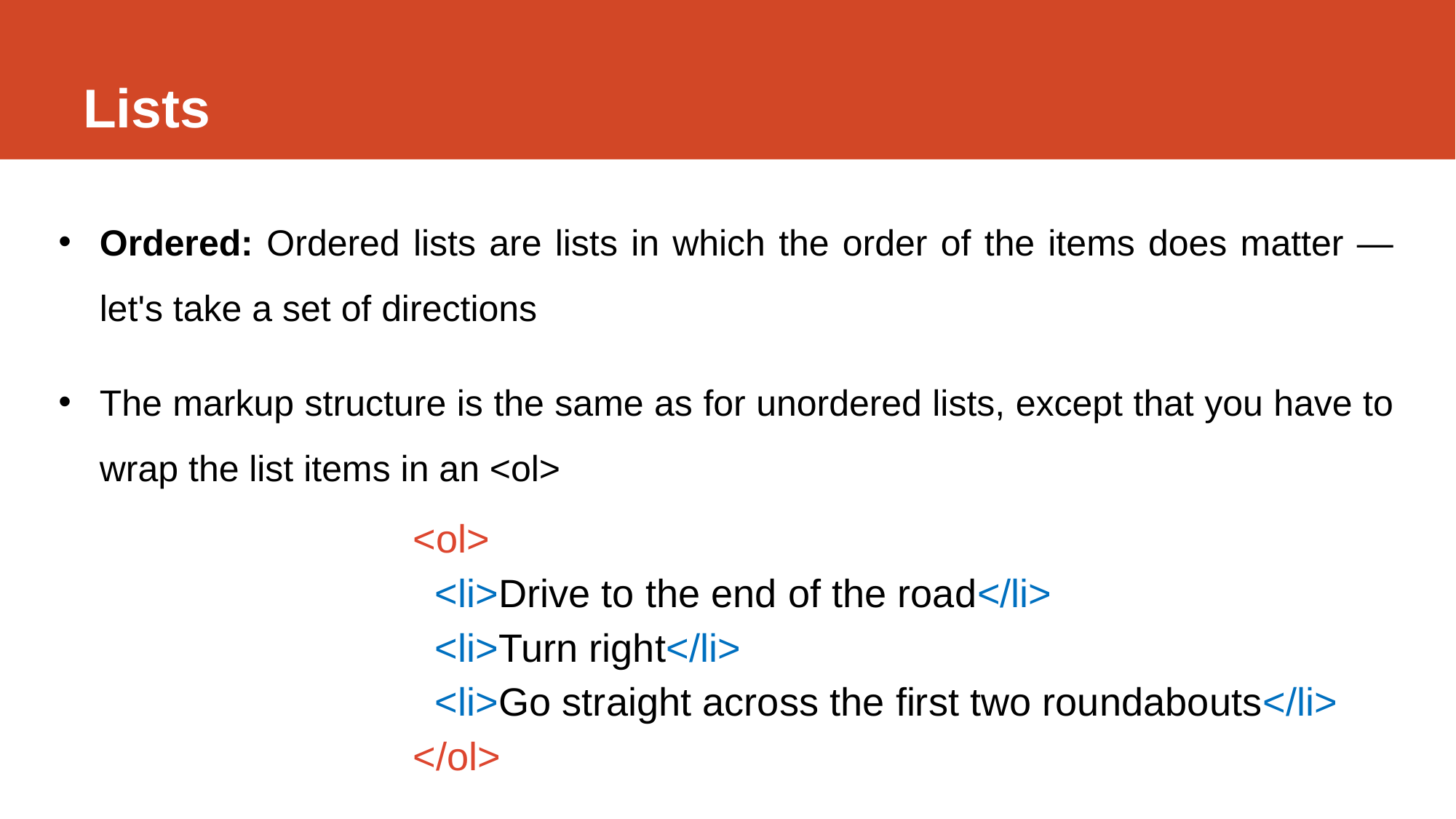

# Lists
Ordered: Ordered lists are lists in which the order of the items does matter — let's take a set of directions
The markup structure is the same as for unordered lists, except that you have to wrap the list items in an <ol>
<ol>
  <li>Drive to the end of the road</li>
  <li>Turn right</li>
  <li>Go straight across the first two roundabouts</li>
</ol>